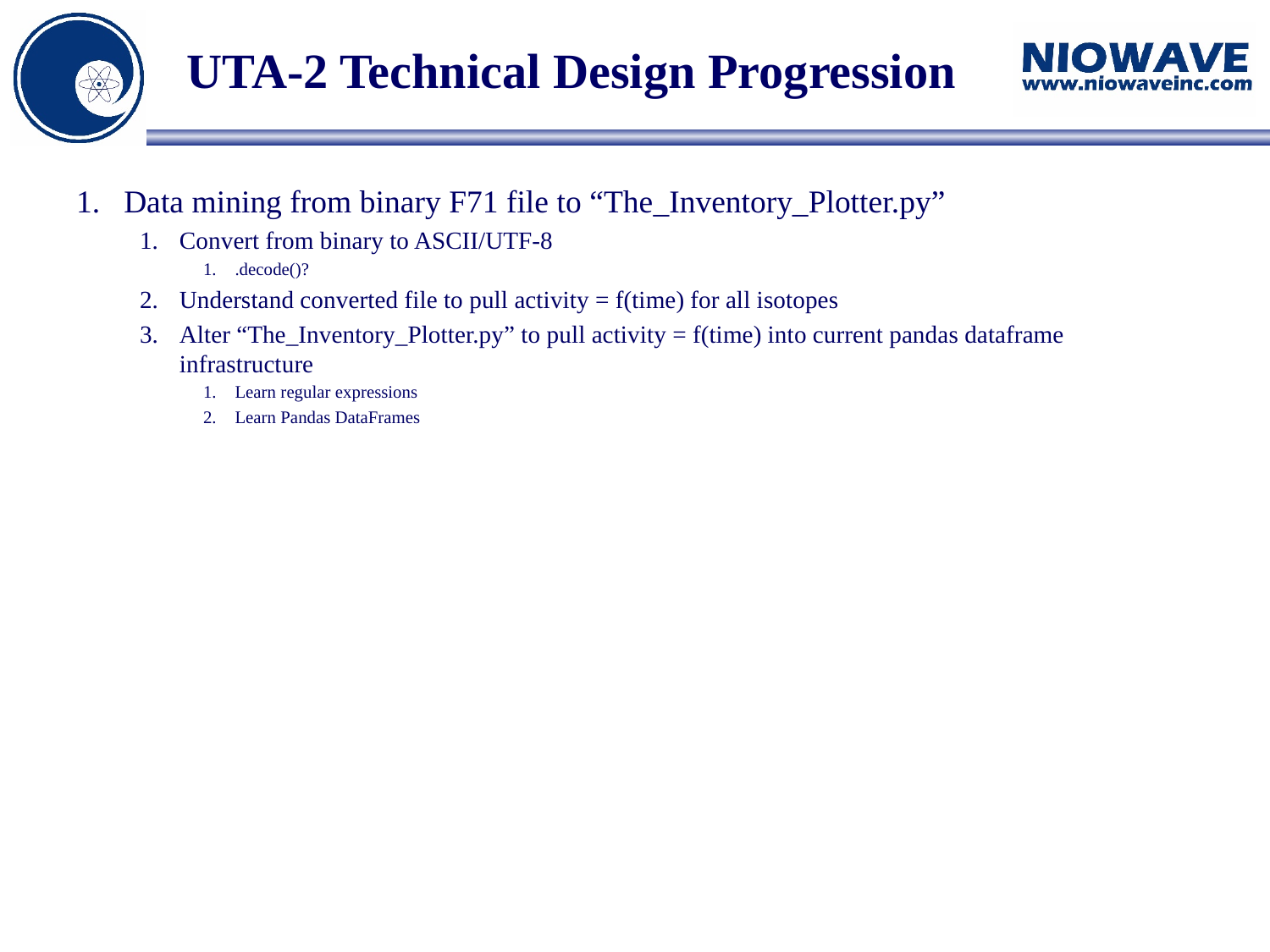

# UTA-2 Technical Design Progression
Data mining from binary F71 file to “The_Inventory_Plotter.py”
Convert from binary to ASCII/UTF-8
.decode()?
Understand converted file to pull activity = f(time) for all isotopes
Alter “The_Inventory_Plotter.py” to pull activity = f(time) into current pandas dataframe infrastructure
Learn regular expressions
Learn Pandas DataFrames